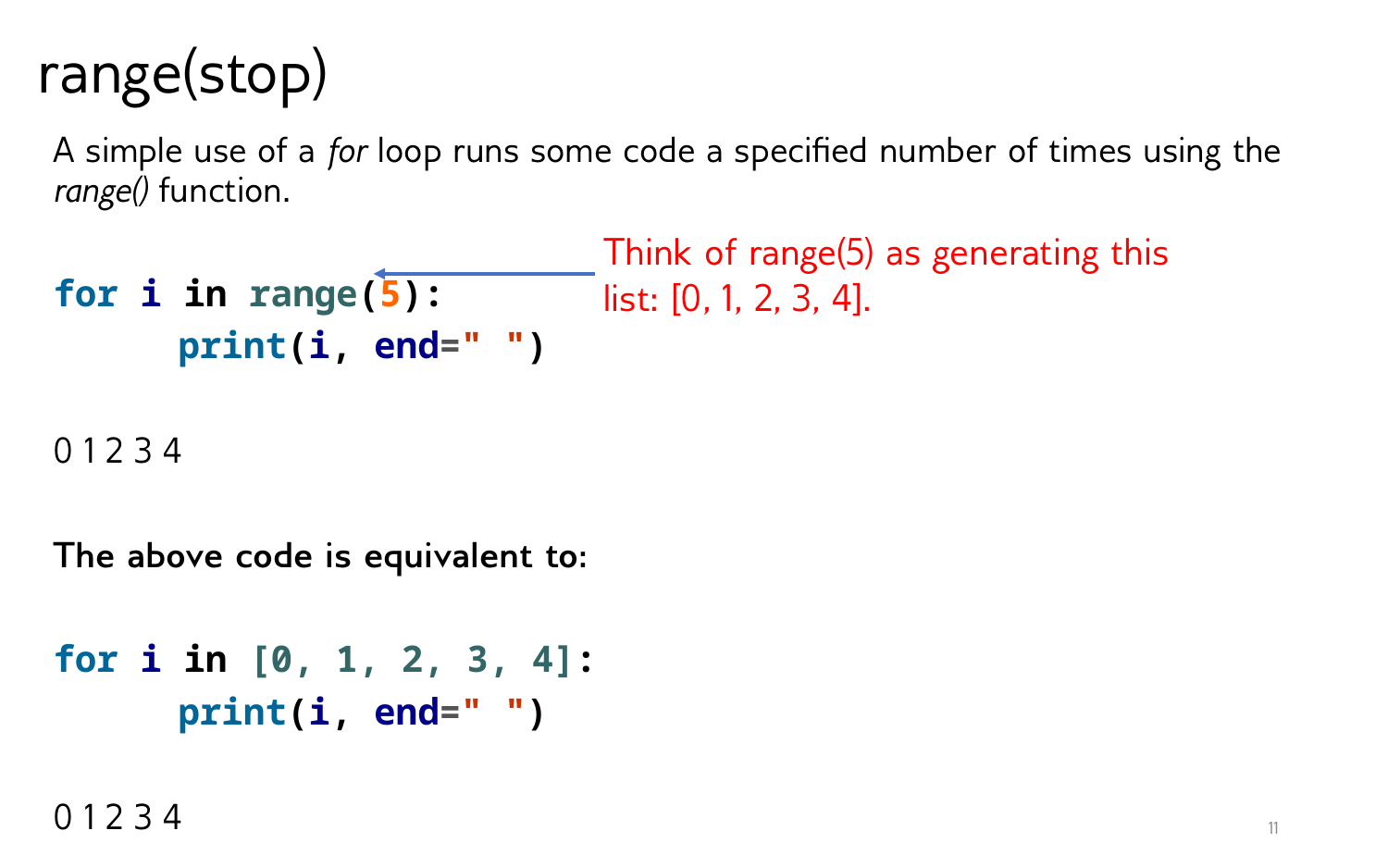

# range(stop)
A simple use of a for loop runs some code a specified number of times using the range() function.

for i in range(5):
	print(i, end=" ")

0 1 2 3 4

The above code is equivalent to:

for i in [0, 1, 2, 3, 4]:
	print(i, end=" ")

0 1 2 3 4

Think of range(5) as generating this
list: [0, 1, 2, 3, 4].
11